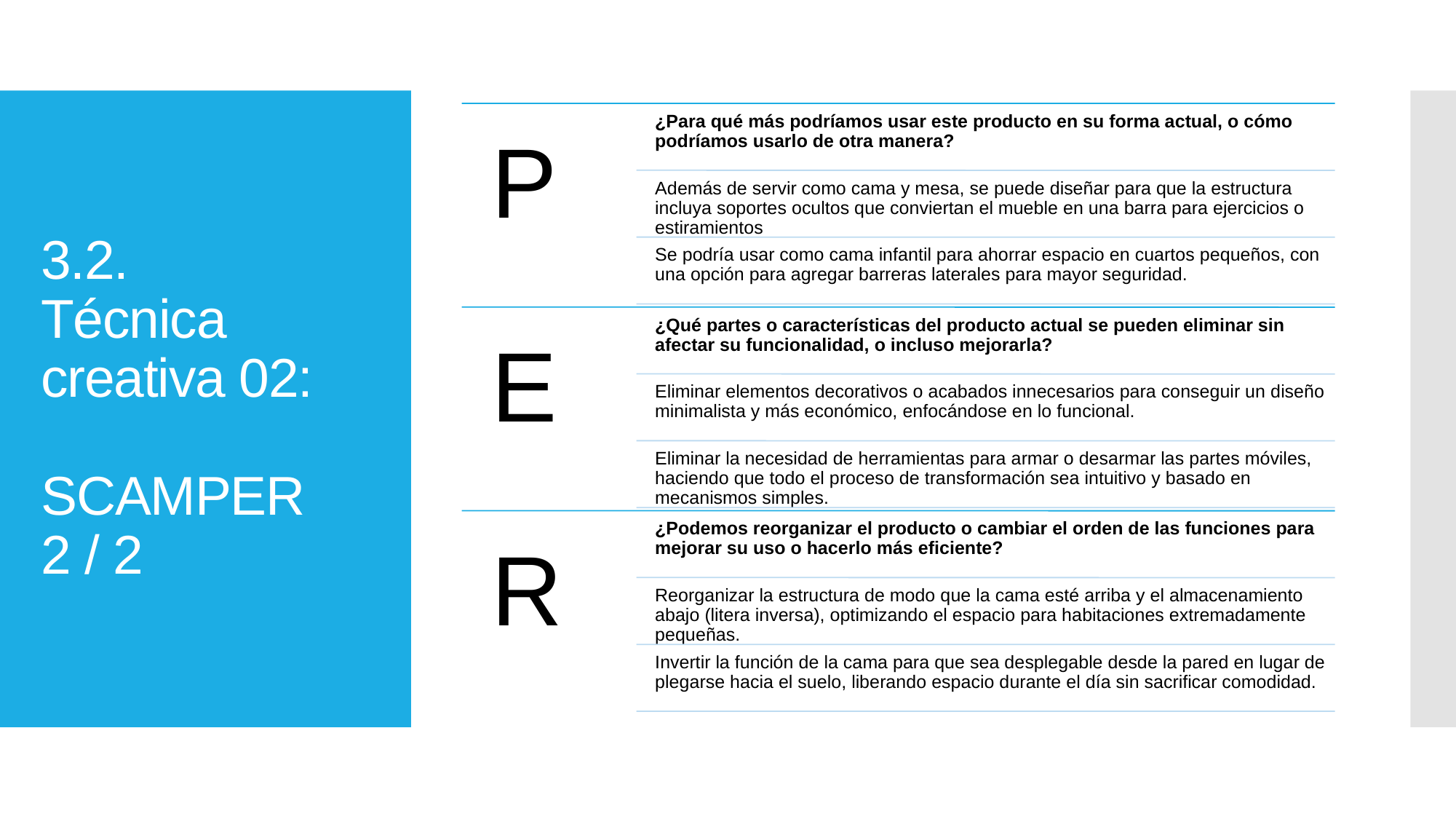

P
¿Para qué más podríamos usar este producto en su forma actual, o cómo podríamos usarlo de otra manera?
Además de servir como cama y mesa, se puede diseñar para que la estructura incluya soportes ocultos que conviertan el mueble en una barra para ejercicios o estiramientos
Se podría usar como cama infantil para ahorrar espacio en cuartos pequeños, con una opción para agregar barreras laterales para mayor seguridad.
E
¿Qué partes o características del producto actual se pueden eliminar sin afectar su funcionalidad, o incluso mejorarla?
Eliminar elementos decorativos o acabados innecesarios para conseguir un diseño minimalista y más económico, enfocándose en lo funcional.
Eliminar la necesidad de herramientas para armar o desarmar las partes móviles, haciendo que todo el proceso de transformación sea intuitivo y basado en mecanismos simples.
R
¿Podemos reorganizar el producto o cambiar el orden de las funciones para mejorar su uso o hacerlo más eficiente?
Reorganizar la estructura de modo que la cama esté arriba y el almacenamiento abajo (litera inversa), optimizando el espacio para habitaciones extremadamente pequeñas.
Invertir la función de la cama para que sea desplegable desde la pared en lugar de plegarse hacia el suelo, liberando espacio durante el día sin sacrificar comodidad.
# 3.2. Técnica creativa 02: SCAMPER 2 / 2